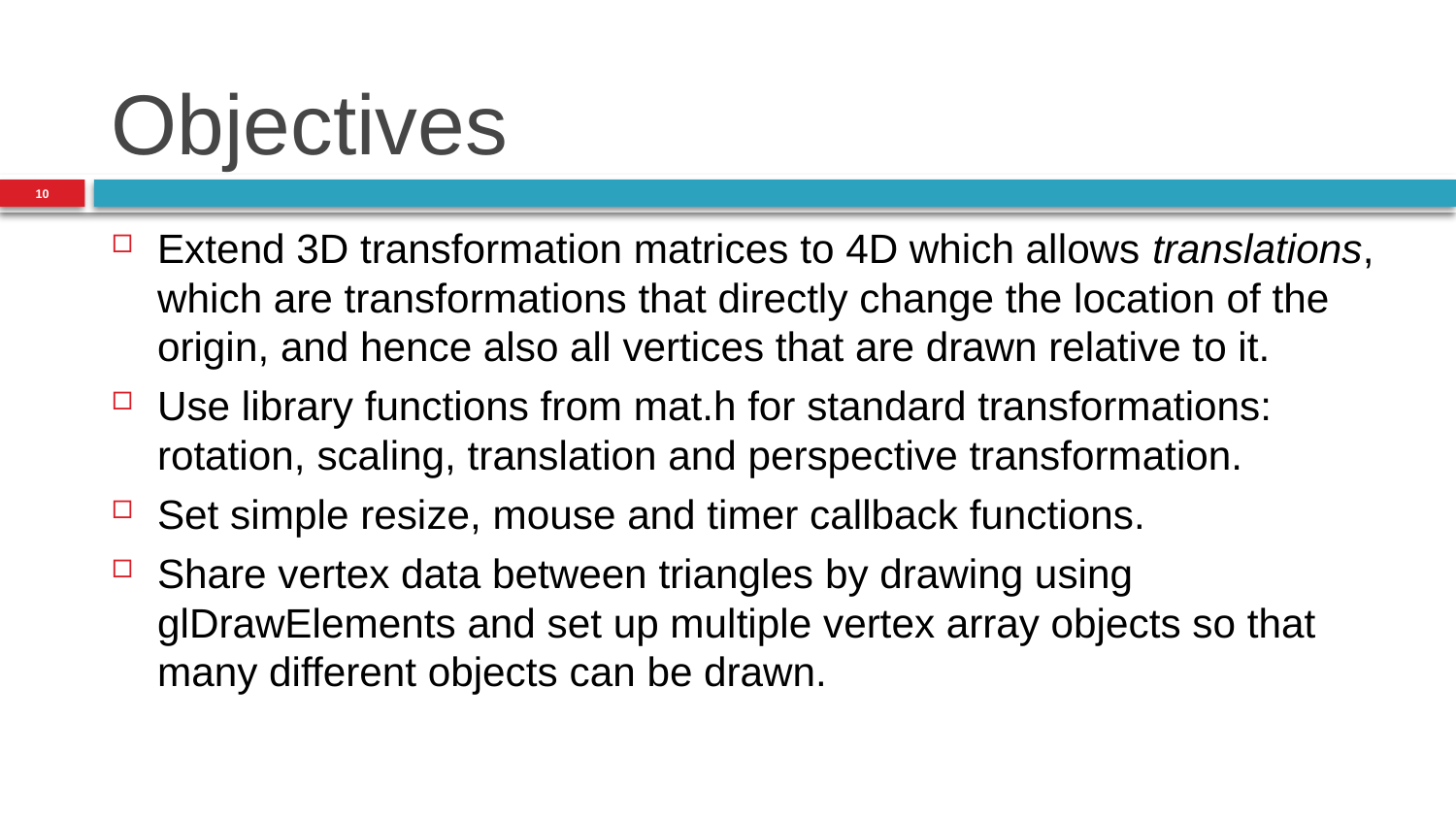

# Objectives
10
Extend 3D transformation matrices to 4D which allows translations, which are transformations that directly change the location of the origin, and hence also all vertices that are drawn relative to it.
Use library functions from mat.h for standard transformations: rotation, scaling, translation and perspective transformation.
Set simple resize, mouse and timer callback functions.
Share vertex data between triangles by drawing using glDrawElements and set up multiple vertex array objects so that many different objects can be drawn.